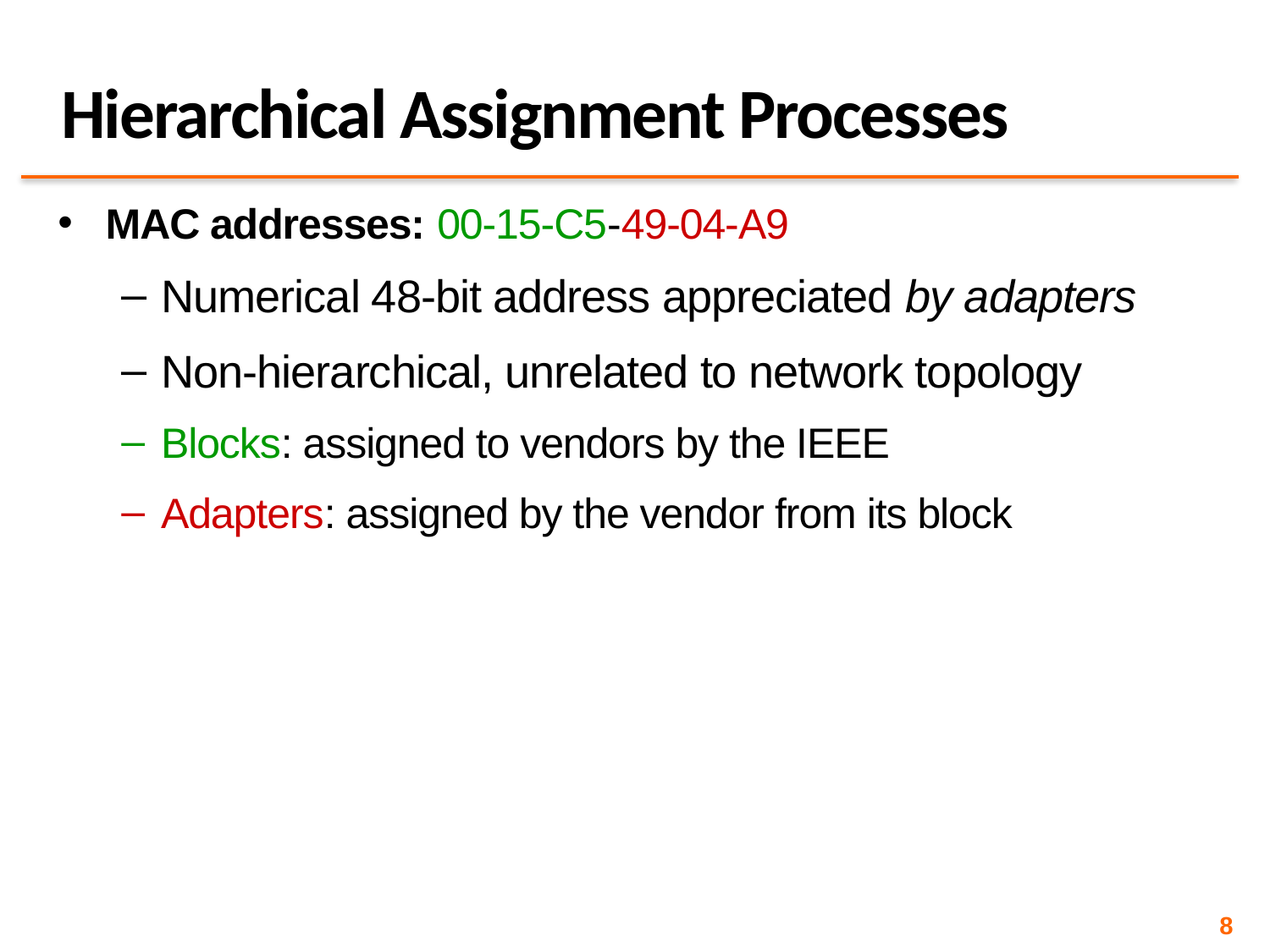

# Hierarchical Assignment Processes
MAC addresses: 00-15-C5-49-04-A9
Numerical 48-bit address appreciated by adapters
Non-hierarchical, unrelated to network topology
Blocks: assigned to vendors by the IEEE
Adapters: assigned by the vendor from its block

8